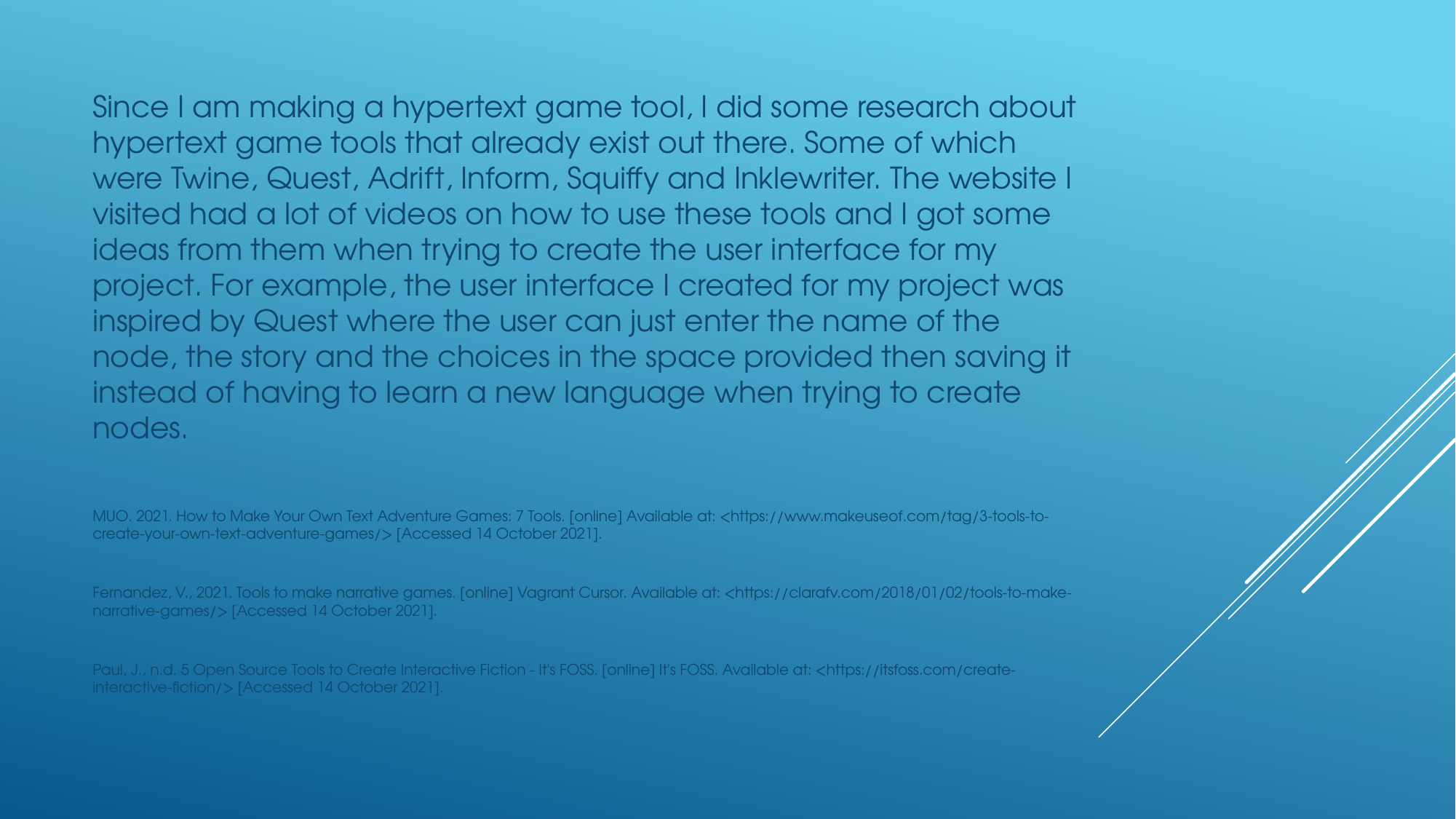

Since I am making a hypertext game tool, I did some research about hypertext game tools that already exist out there. Some of which were Twine, Quest, Adrift, Inform, Squiffy and Inklewriter. The website I visited had a lot of videos on how to use these tools and I got some ideas from them when trying to create the user interface for my project. For example, the user interface I created for my project was inspired by Quest where the user can just enter the name of the node, the story and the choices in the space provided then saving it instead of having to learn a new language when trying to create nodes.

MUO. 2021. How to Make Your Own Text Adventure Games: 7 Tools. [online] Available at: <https://www.makeuseof.com/tag/3-tools-to-create-your-own-text-adventure-games/> [Accessed 14 October 2021].

Fernandez, V., 2021. Tools to make narrative games. [online] Vagrant Cursor. Available at: <https://clarafv.com/2018/01/02/tools-to-make-narrative-games/> [Accessed 14 October 2021].

Paul, J., n.d. 5 Open Source Tools to Create Interactive Fiction - It's FOSS. [online] It's FOSS. Available at: <https://itsfoss.com/create-interactive-fiction/> [Accessed 14 October 2021].